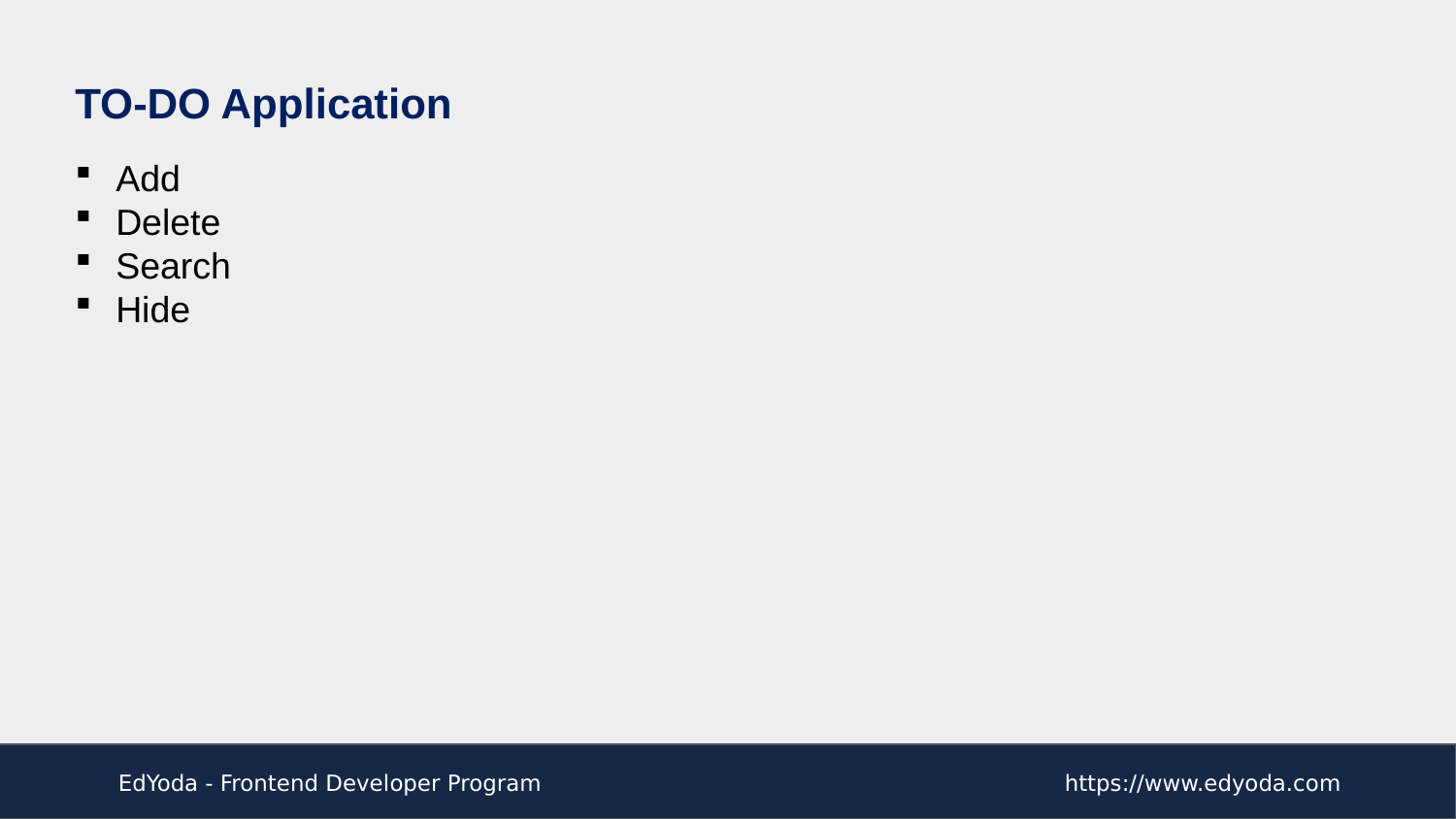

TO-DO Application
Add
Delete
Search
Hide

EdYoda - Frontend Developer Program
https://www.edyoda.com